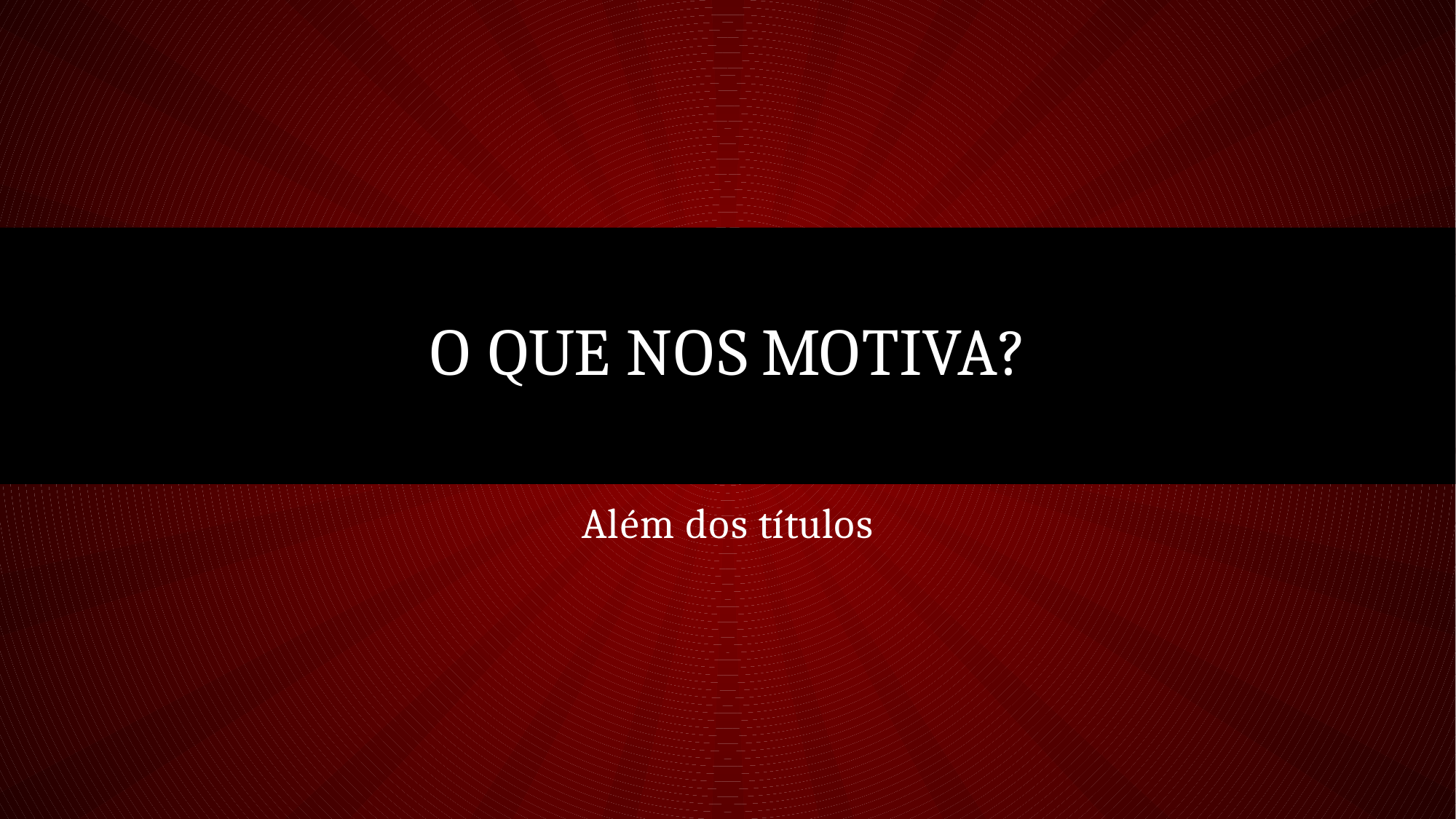

# O que nos motiva?
Além dos títulos